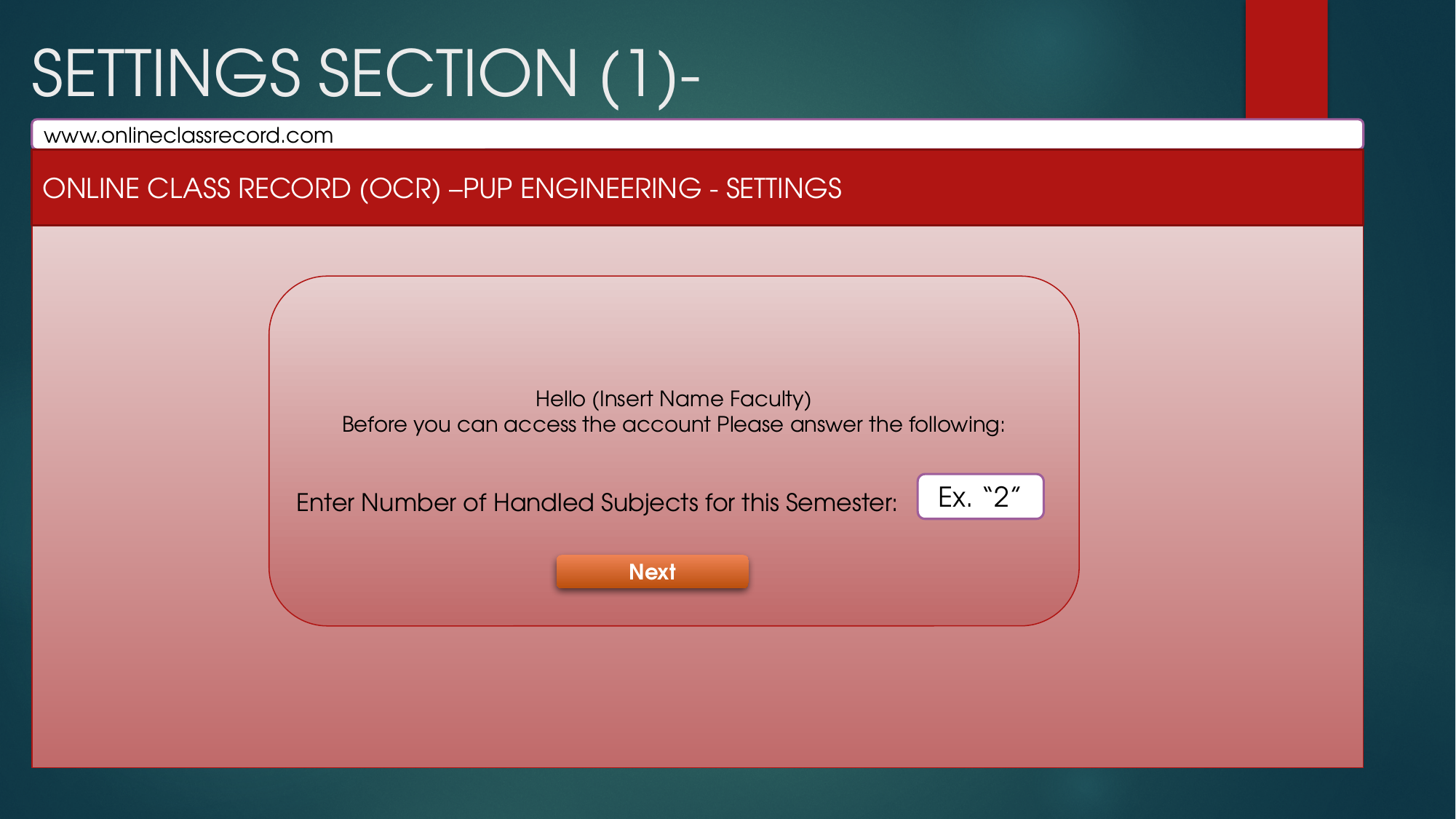

# SETTINGS SECTION (1)-
www.onlineclassrecord.com
ONLINE CLASS RECORD (OCR) –PUP ENGINEERING - SETTINGS

Hello (Insert Name Faculty)
Before you can access the account Please answer the following:

Enter Number of Handled Subjects for this Semester:
Ex. “2”
Next